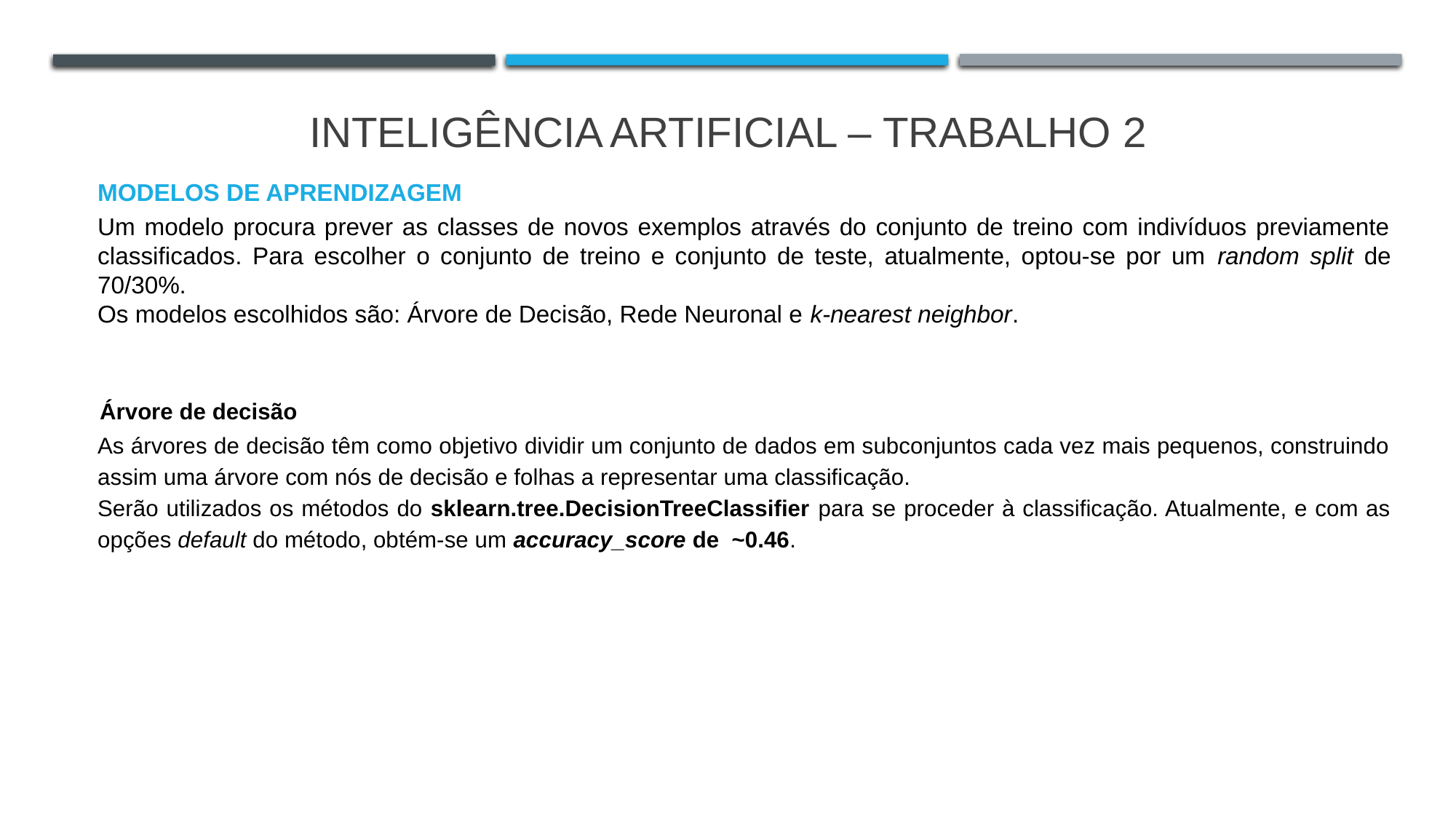

INTELIGÊNCIA ARTIFICIAL – TRABALHO 2
MODELOS DE APRENDIZAGEM
Um modelo procura prever as classes de novos exemplos através do conjunto de treino com indivíduos previamente classificados. Para escolher o conjunto de treino e conjunto de teste, atualmente, optou-se por um random split de 70/30%.
Os modelos escolhidos são: Árvore de Decisão, Rede Neuronal e k-nearest neighbor.
Árvore de decisão
As árvores de decisão têm como objetivo dividir um conjunto de dados em subconjuntos cada vez mais pequenos, construindo assim uma árvore com nós de decisão e folhas a representar uma classificação.
Serão utilizados os métodos do sklearn.tree.DecisionTreeClassifier para se proceder à classificação. Atualmente, e com as opções default do método, obtém-se um accuracy_score de  ~0.46.